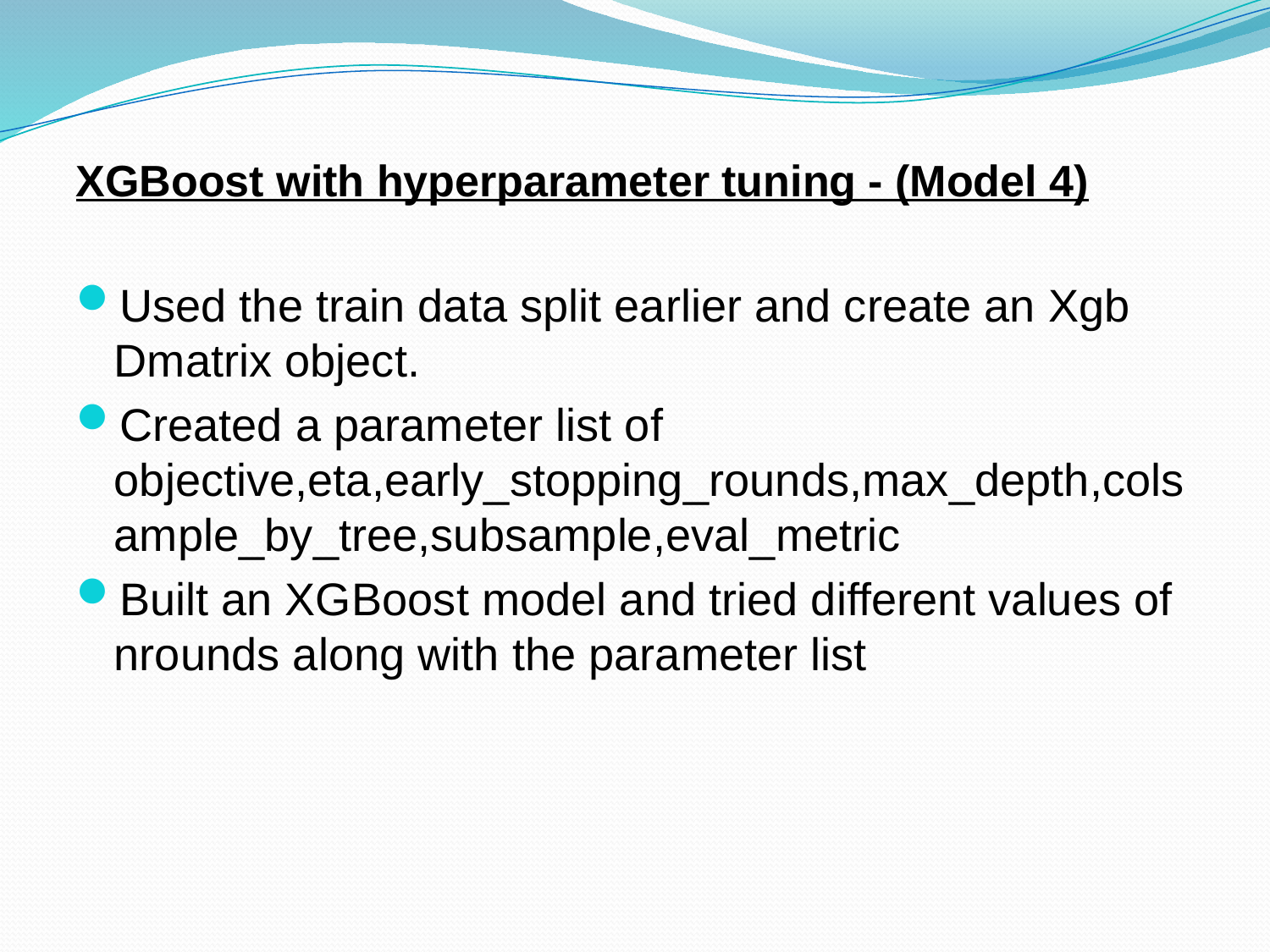

XGBoost with hyperparameter tuning - (Model 4)

Used the train data split earlier and create an Xgb Dmatrix object.
Created a parameter list of objective,eta,early_stopping_rounds,max_depth,colsample_by_tree,subsample,eval_metric
Built an XGBoost model and tried different values of nrounds along with the parameter list